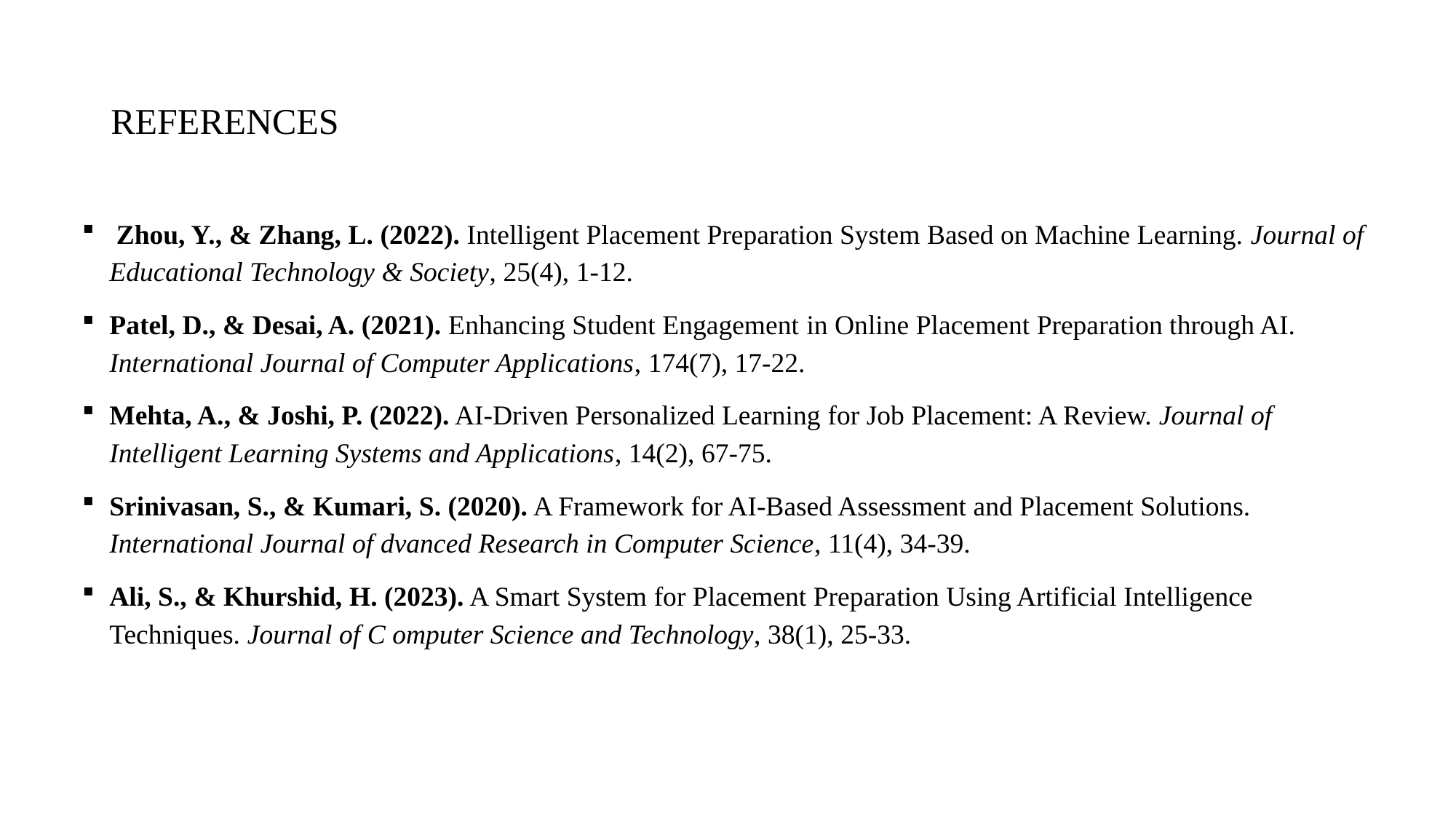

# REFERENCES

 Zhou, Y., & Zhang, L. (2022). Intelligent Placement Preparation System Based on Machine Learning. Journal of Educational Technology & Society, 25(4), 1-12.
Patel, D., & Desai, A. (2021). Enhancing Student Engagement in Online Placement Preparation through AI. International Journal of Computer Applications, 174(7), 17-22.
Mehta, A., & Joshi, P. (2022). AI-Driven Personalized Learning for Job Placement: A Review. Journal of Intelligent Learning Systems and Applications, 14(2), 67-75.
Srinivasan, S., & Kumari, S. (2020). A Framework for AI-Based Assessment and Placement Solutions. International Journal of dvanced Research in Computer Science, 11(4), 34-39.
Ali, S., & Khurshid, H. (2023). A Smart System for Placement Preparation Using Artificial Intelligence Techniques. Journal of C omputer Science and Technology, 38(1), 25-33.